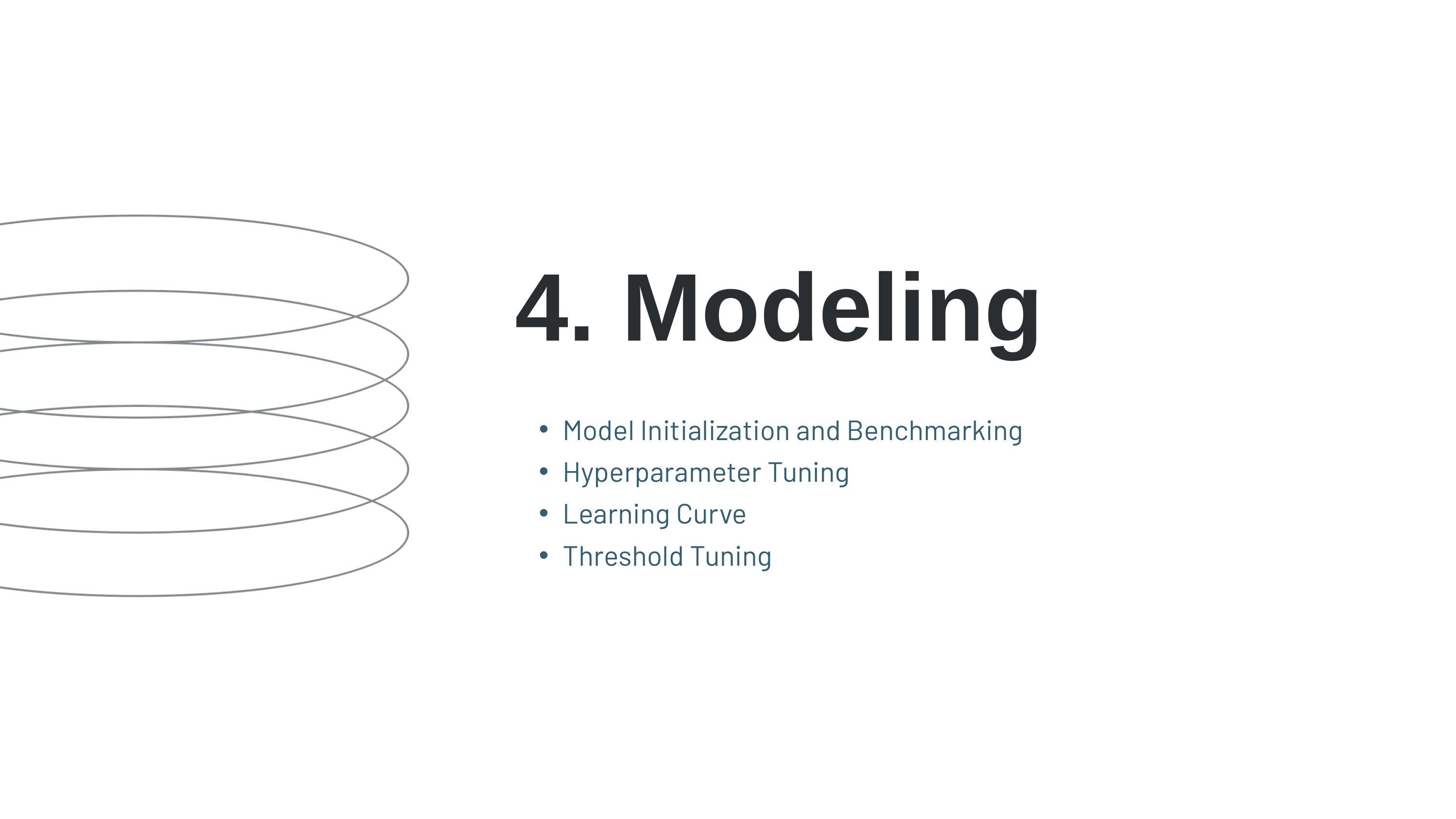

4. Modeling
Model Initialization and Benchmarking
Hyperparameter Tuning
Learning Curve
Threshold Tuning